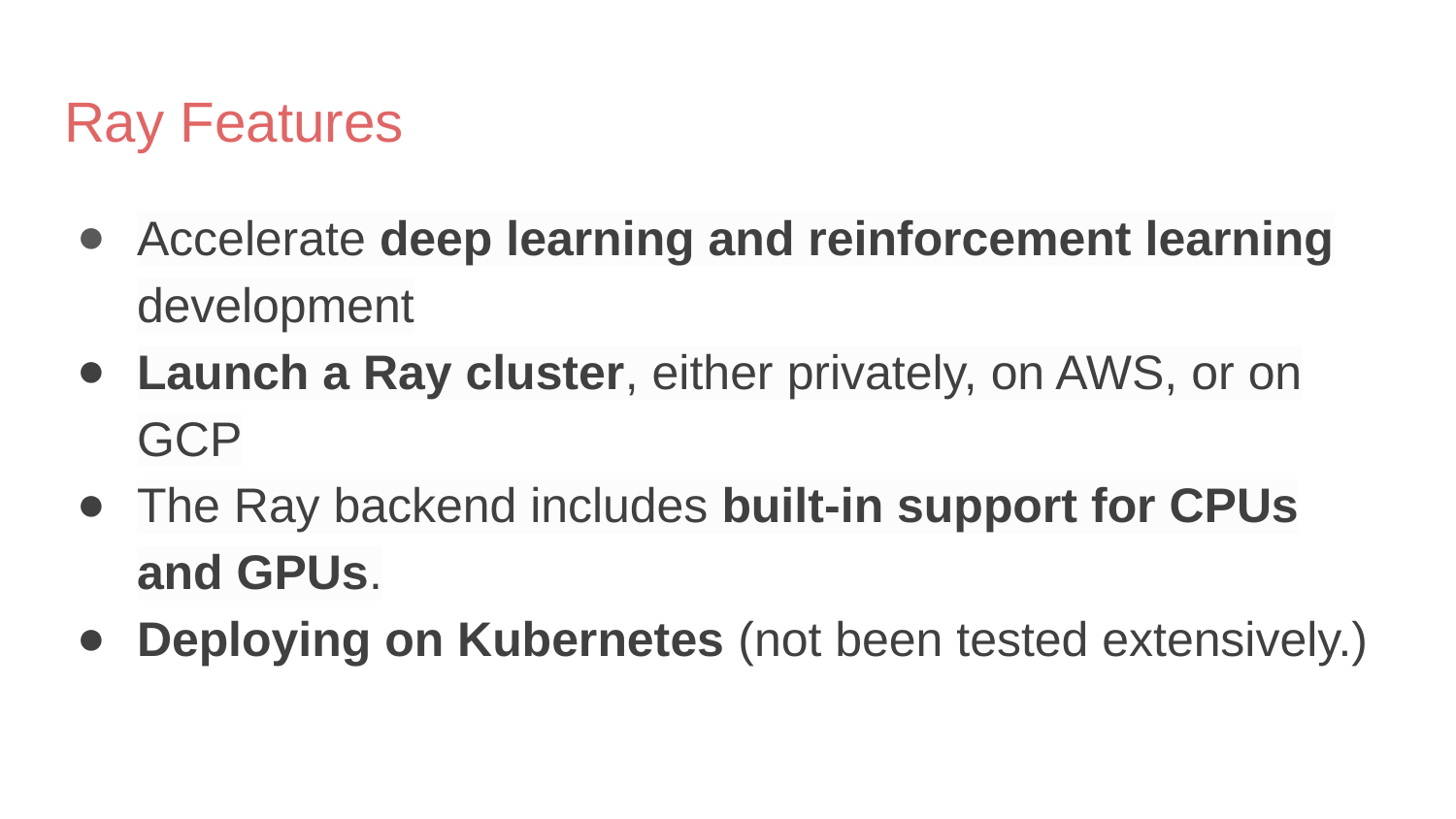

# Ray Features
Accelerate deep learning and reinforcement learning development
Launch a Ray cluster, either privately, on AWS, or on GCP
The Ray backend includes built-in support for CPUs and GPUs.
Deploying on Kubernetes (not been tested extensively.)